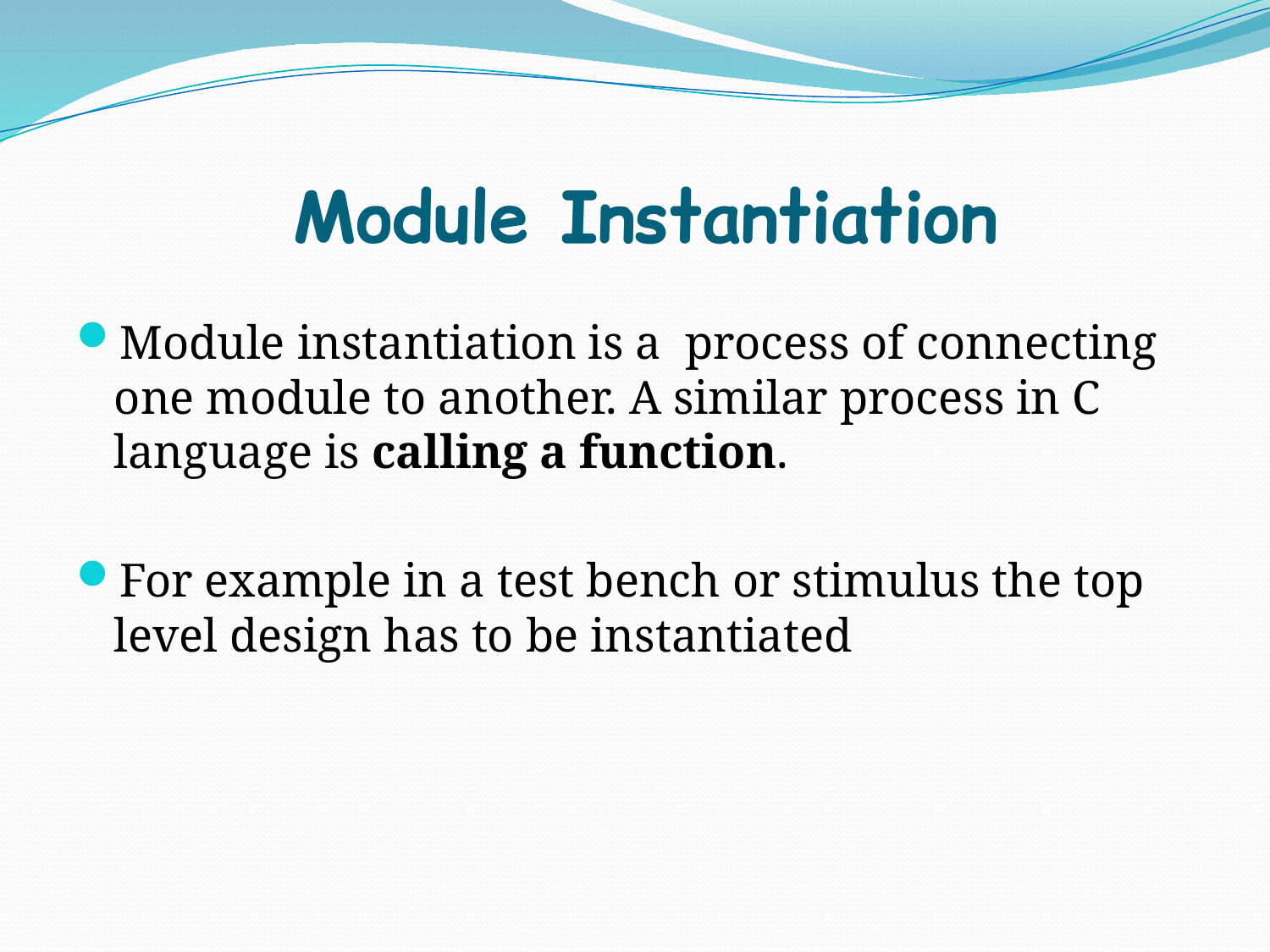

# Module Instantiation
Module instantiation is a  process of connecting one module to another. A similar process in C language is calling a function.

For example in a test bench or stimulus the top level design has to be instantiated